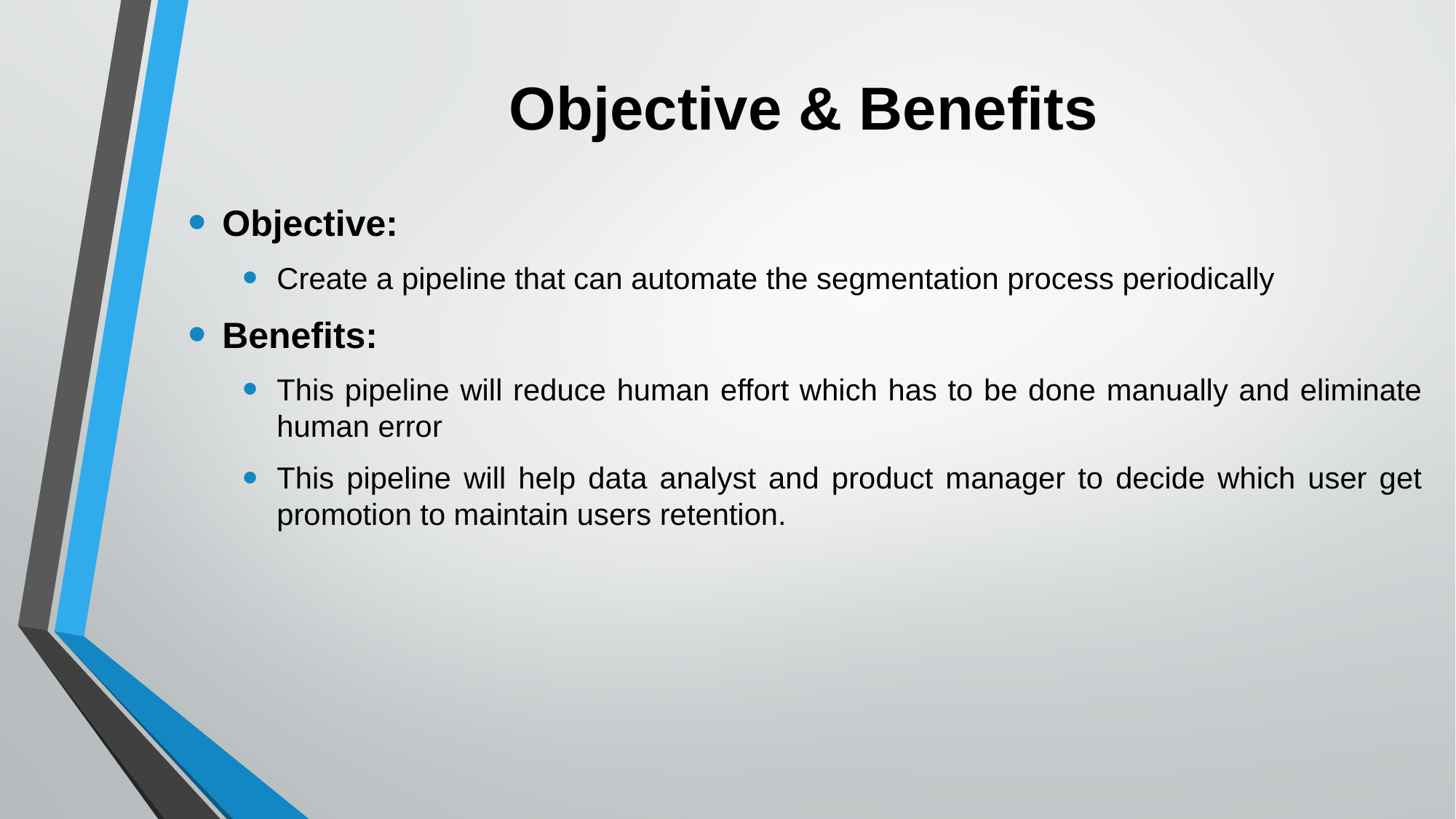

# Objective & Benefits
Objective:
Create a pipeline that can automate the segmentation process periodically
Benefits:
This pipeline will reduce human effort which has to be done manually and eliminate human error
This pipeline will help data analyst and product manager to decide which user get promotion to maintain users retention.